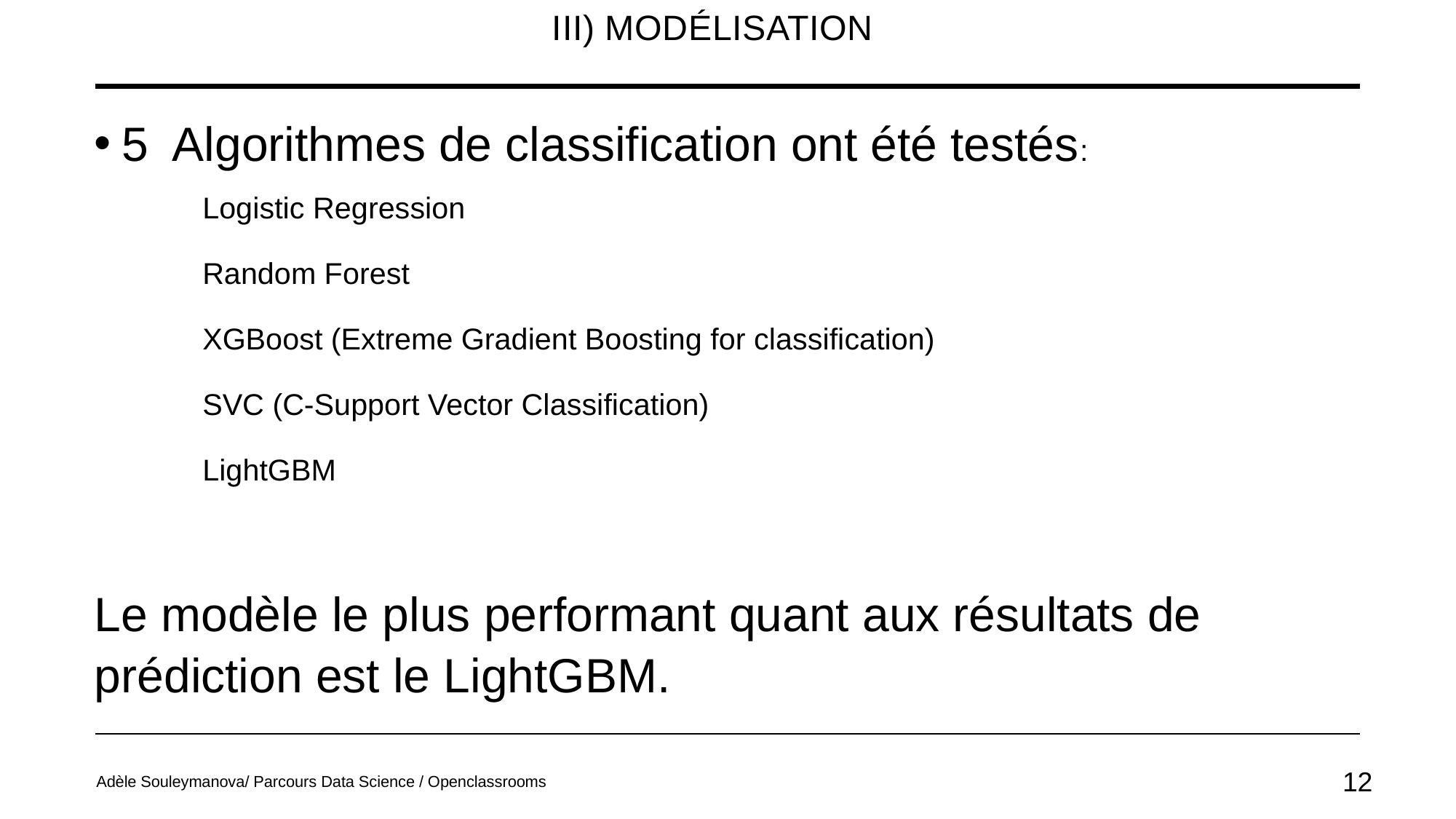

# III) Modélisation
5  Algorithmes de classification ont été testés:
	Logistic Regression
	Random Forest
	XGBoost (Extreme Gradient Boosting for classification)
	SVC (C-Support Vector Classification)
	LightGBM

Le modèle le plus performant quant aux résultats de prédiction est le LightGBM.

Adèle Souleymanova/ Parcours Data Science / Openclassrooms
12